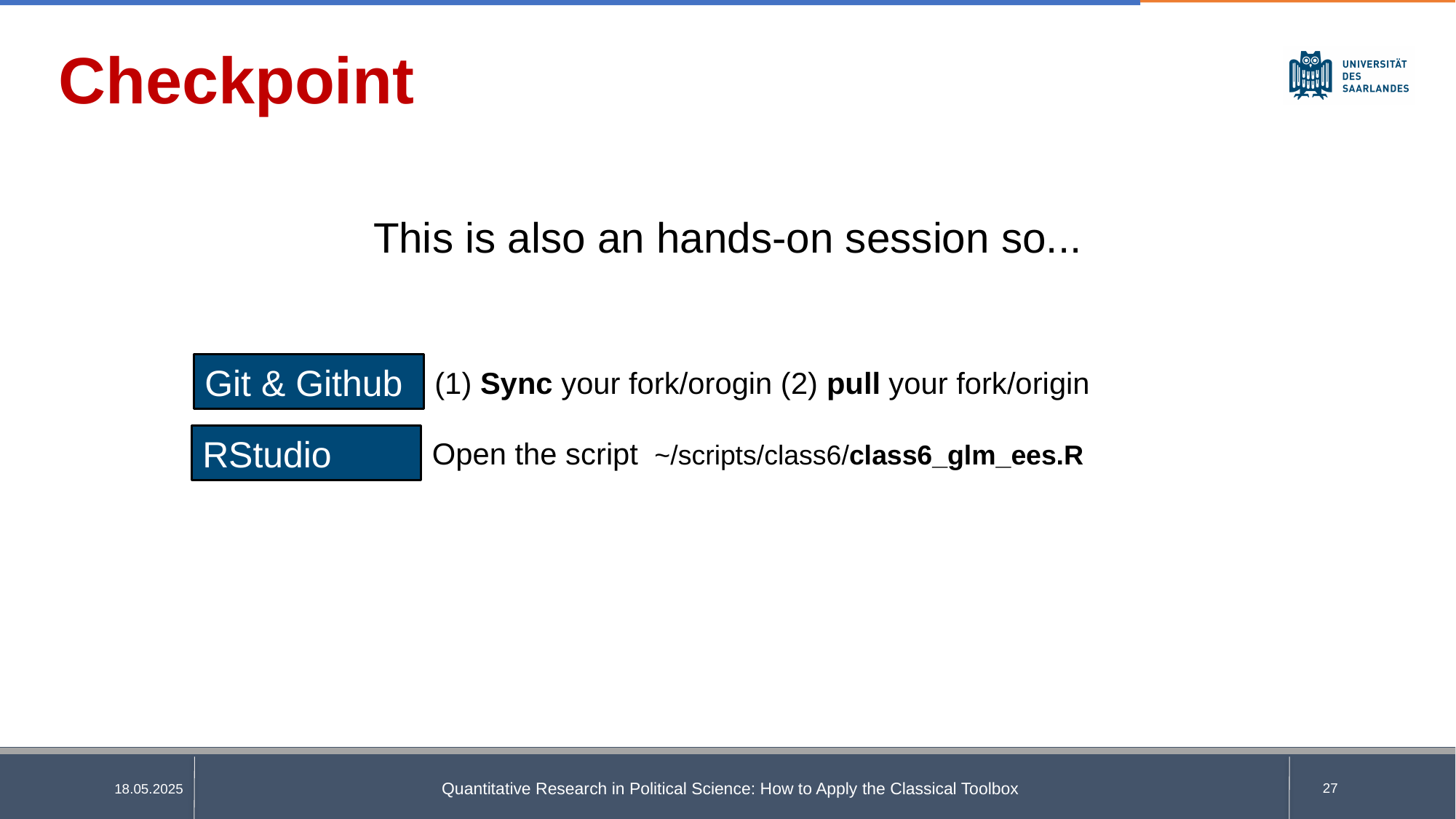

Checkpoint
This is also an hands-on session so...
Git & Github
(1) Sync your fork/orogin (2) pull your fork/origin
RStudio
Open the script  ~/scripts/class6/class6_glm_ees.R

Quantitative Research in Political Science: How to Apply the Classical Toolbox
27
18.05.2025